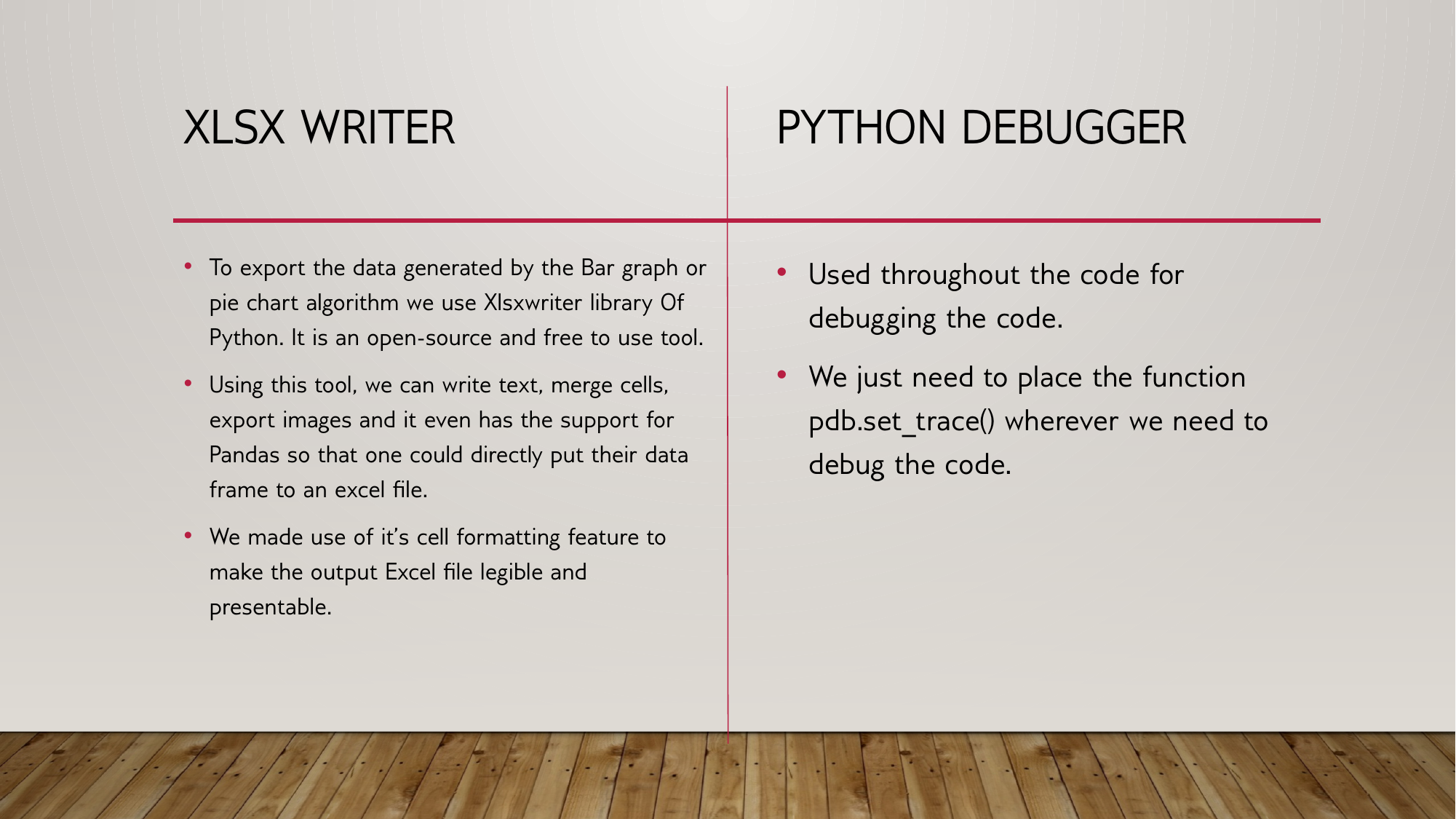

Python Debugger
# XLSX Writer
To export the data generated by the Bar graph or pie chart algorithm we use Xlsxwriter library Of Python. It is an open-source and free to use tool.
Using this tool, we can write text, merge cells, export images and it even has the support for Pandas so that one could directly put their data frame to an excel file.
We made use of it’s cell formatting feature to make the output Excel file legible and presentable.

Used throughout the code for debugging the code.
We just need to place the function pdb.set_trace() wherever we need to debug the code.